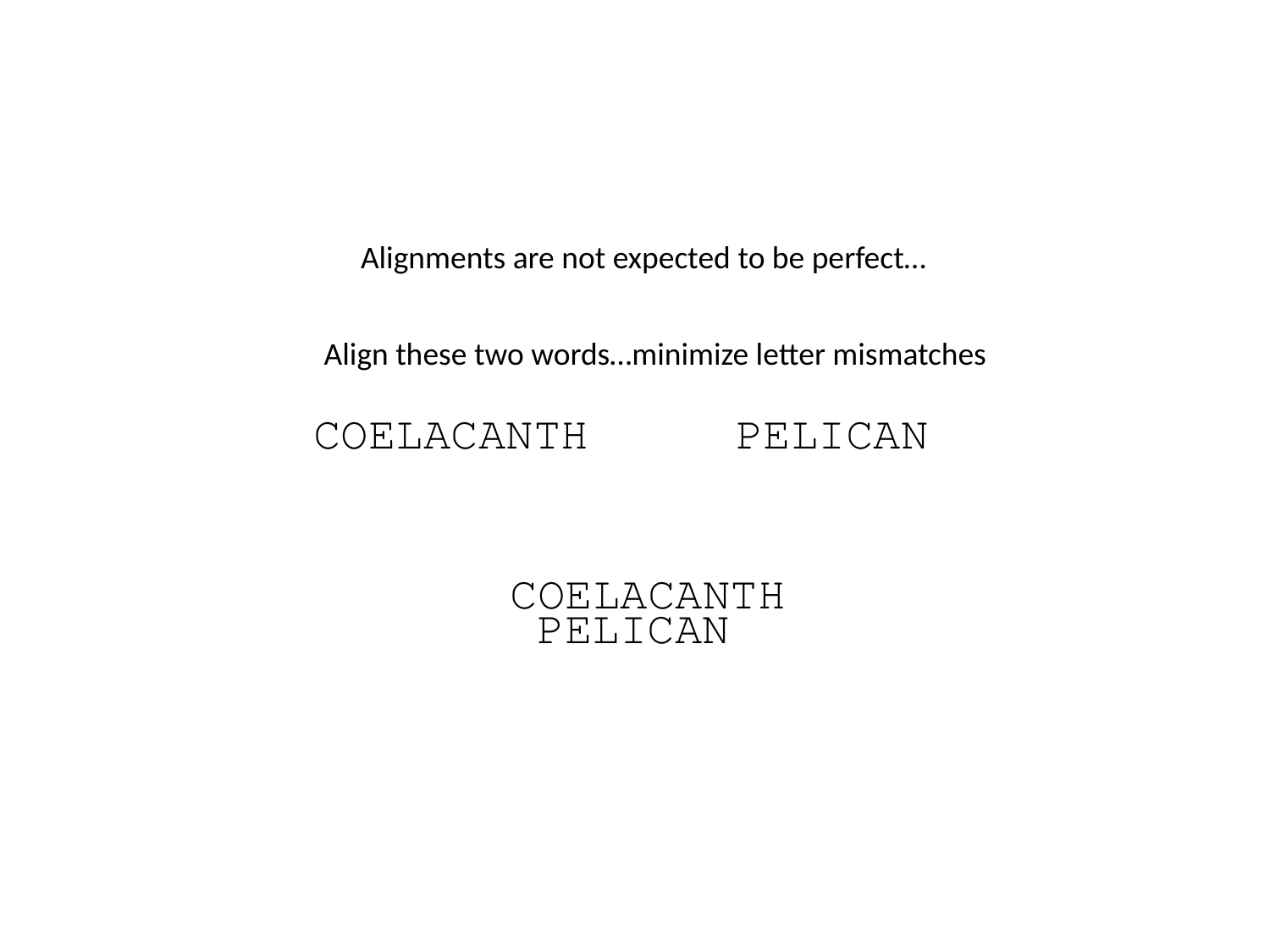

Alignments are not expected to be perfect…
Align these two words…minimize letter mismatches
COELACANTH
PELICAN
COELACANTH
PELICAN